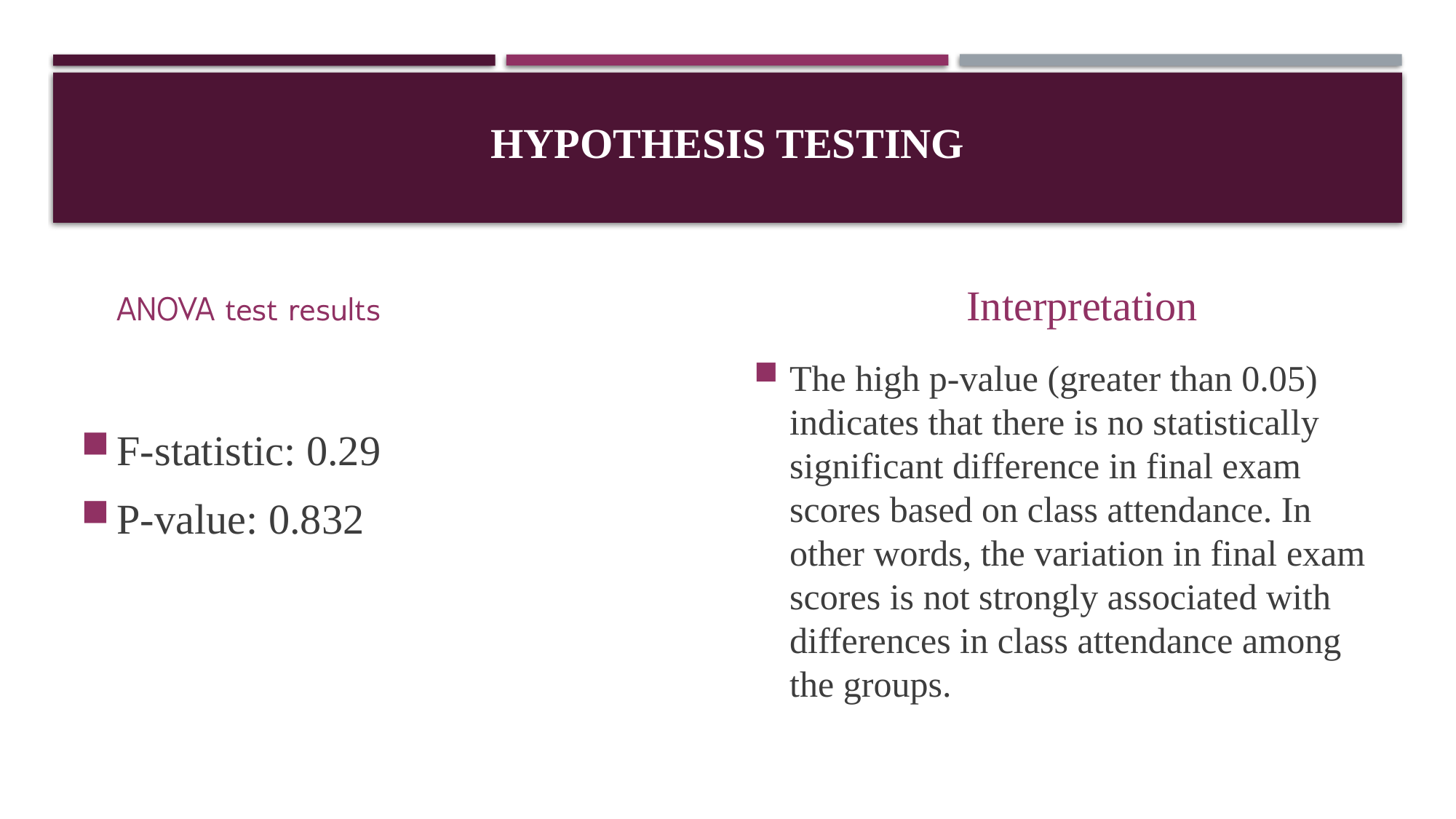

# Hypothesis Testing
ANOVA test results
Interpretation

F-statistic: 0.29
P-value: 0.832
The high p-value (greater than 0.05) indicates that there is no statistically significant difference in final exam scores based on class attendance. In other words, the variation in final exam scores is not strongly associated with differences in class attendance among the groups.